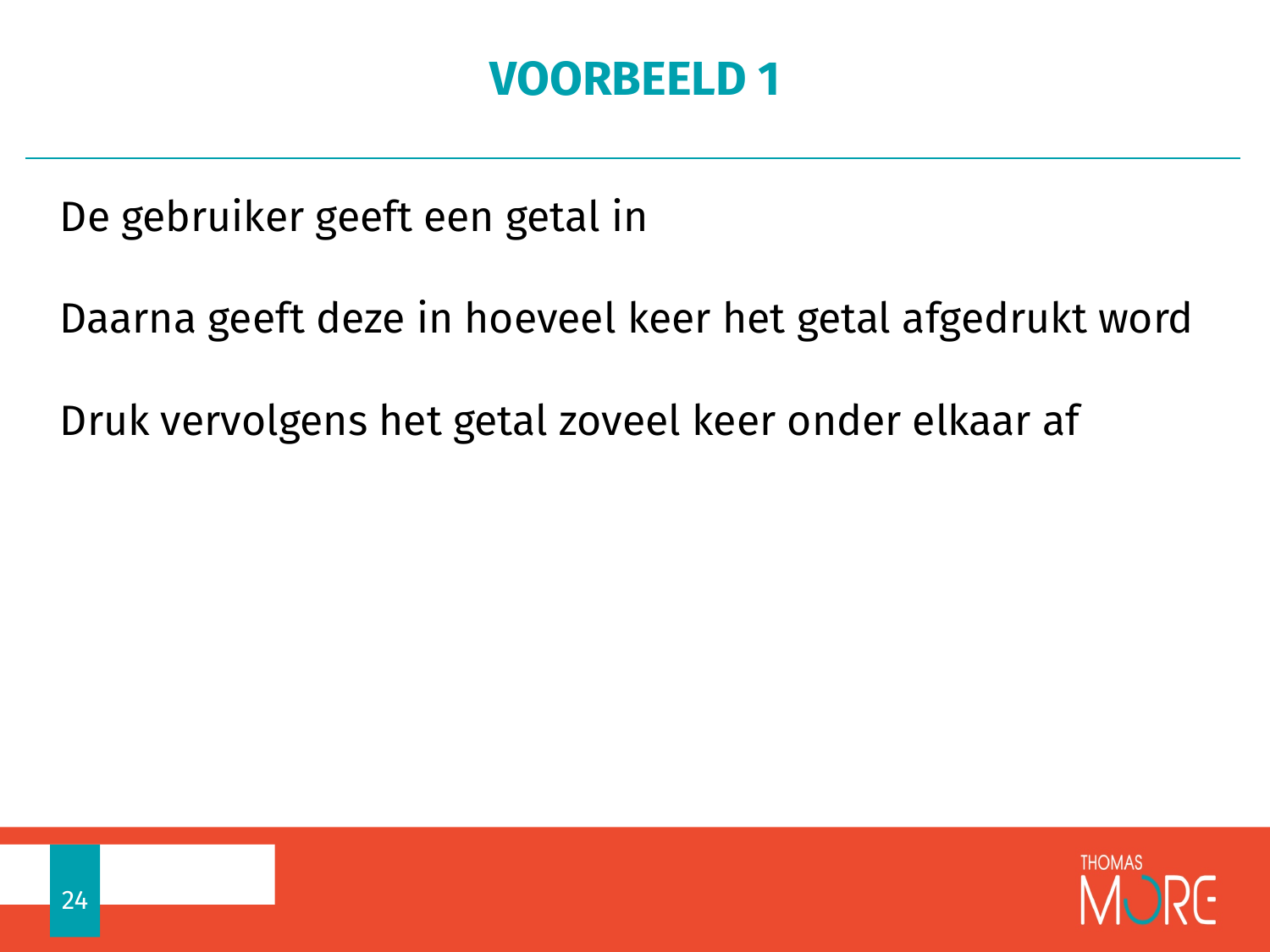

# VOORBEELD 1
De gebruiker geeft een getal in

Daarna geeft deze in hoeveel keer het getal afgedrukt word

Druk vervolgens het getal zoveel keer onder elkaar af
24